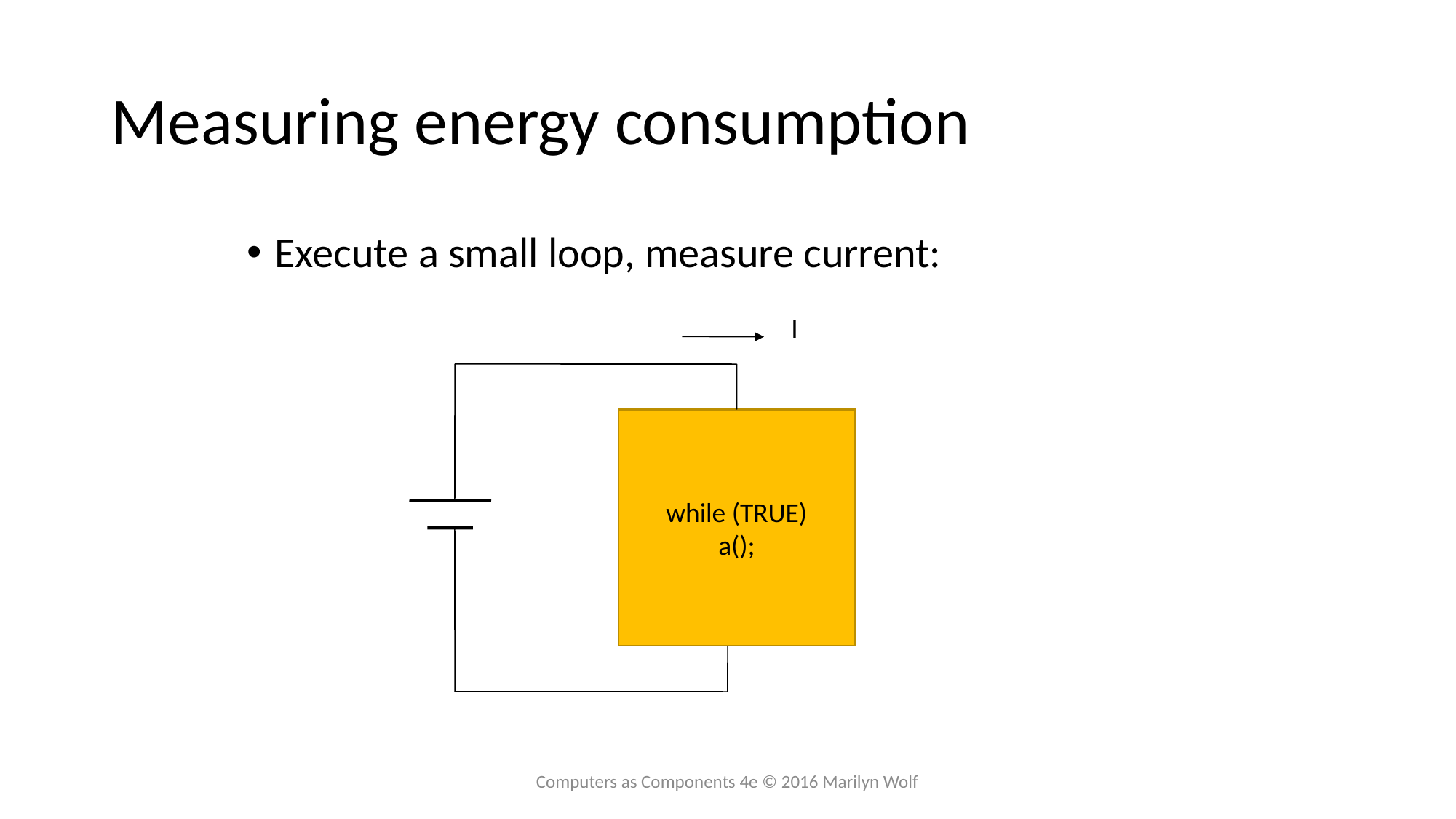

# Measuring energy consumption
Execute a small loop, measure current:
I

while (TRUE)
a();

Computers as Components 4e © 2016 Marilyn Wolf